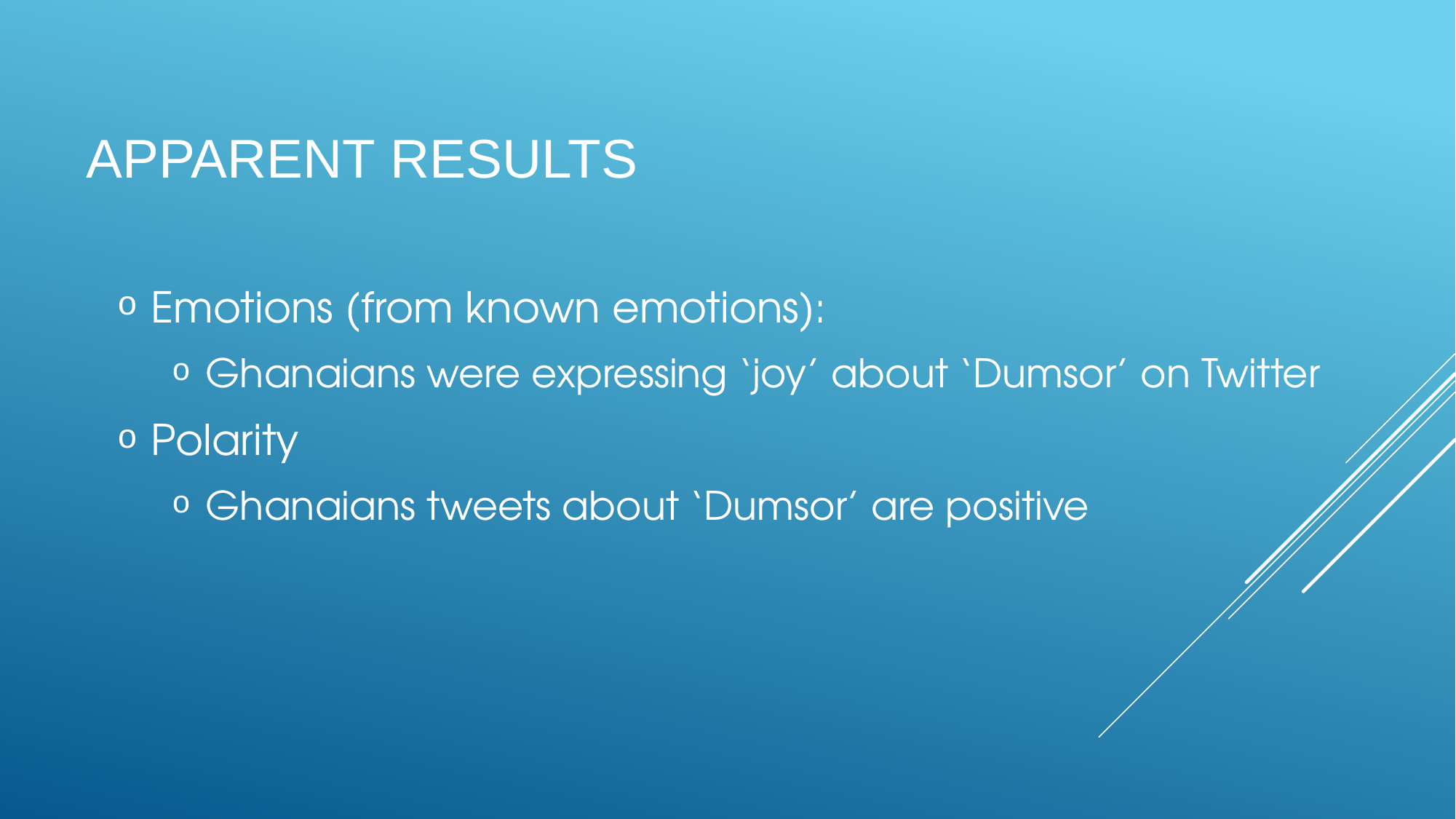

# APPARENT Results
Emotions (from known emotions):
Ghanaians were expressing ‘joy’ about ‘Dumsor’ on Twitter
Polarity
Ghanaians tweets about ‘Dumsor’ are positive